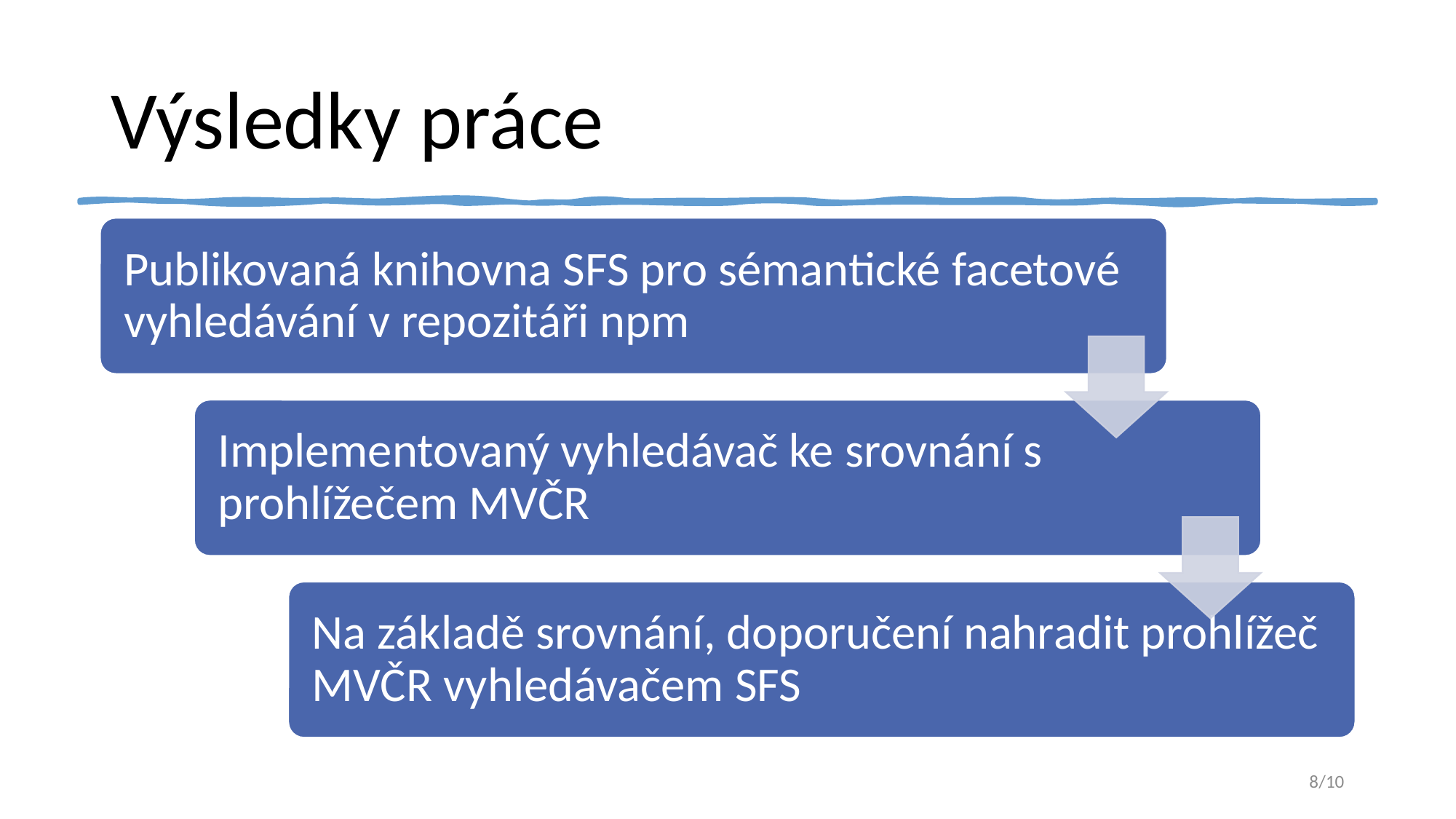

# Výsledky práce

Publikovaná knihovna SFS pro sémantické facetové vyhledávání v repozitáři npm
Implementovaný vyhledávač ke srovnání s prohlížečem MVČR
Na základě srovnání, doporučení nahradit prohlížeč MVČR vyhledávačem SFS

8/10